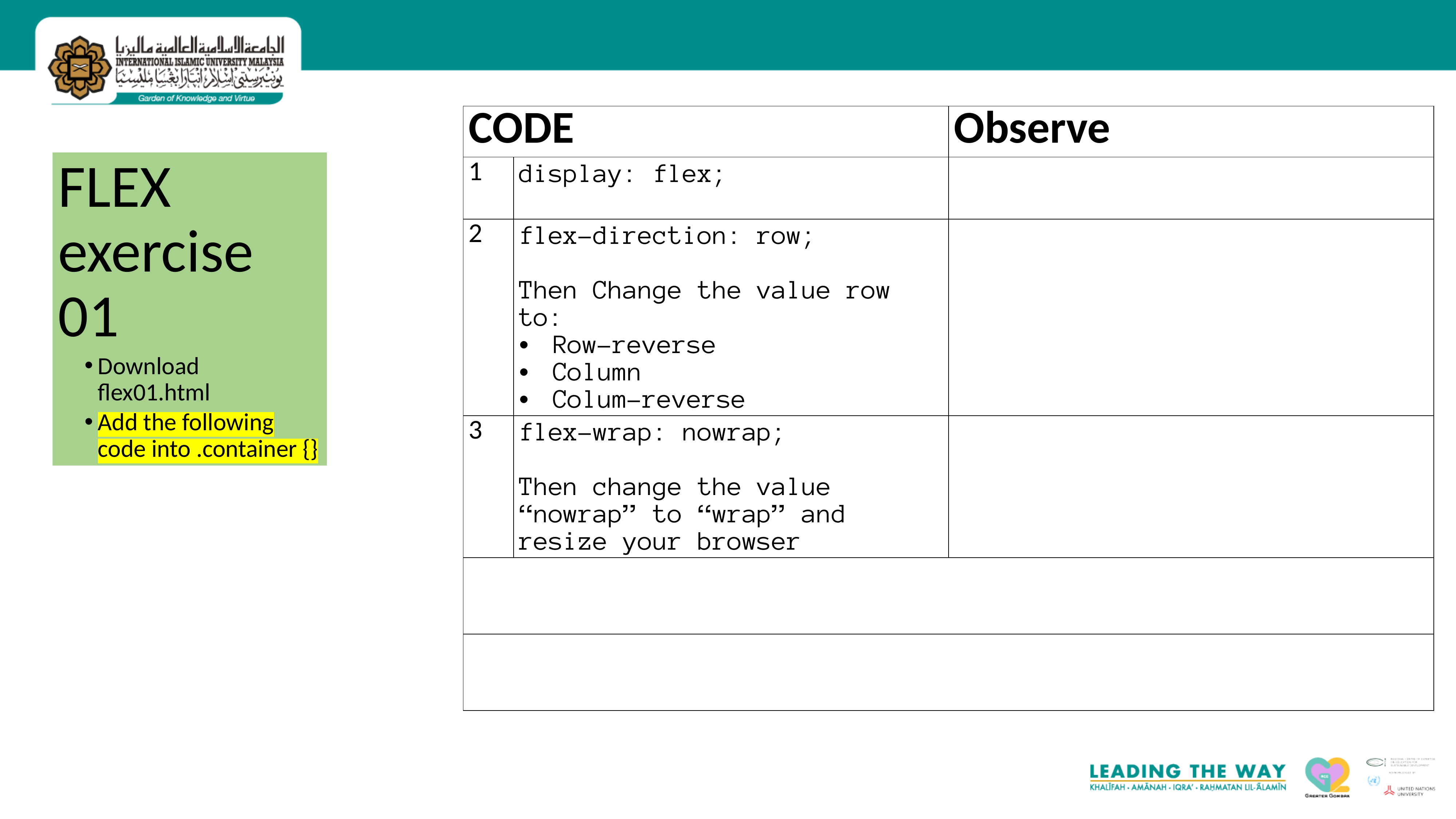

#
| CODE |  | Observe |
| --- | --- | --- |
| 1 | display: flex; |  |
| 2 | flex-direction: row; Then Change the value row to: Row-reverse Column Colum-reverse |  |
| 3 | flex-wrap: nowrap; Then change the value “nowrap” to “wrap” and resize your browser |  |
|  |  |  |
|  |  |  |
FLEX exercise 01
Download	flex01.html
Add the following code into .container {}